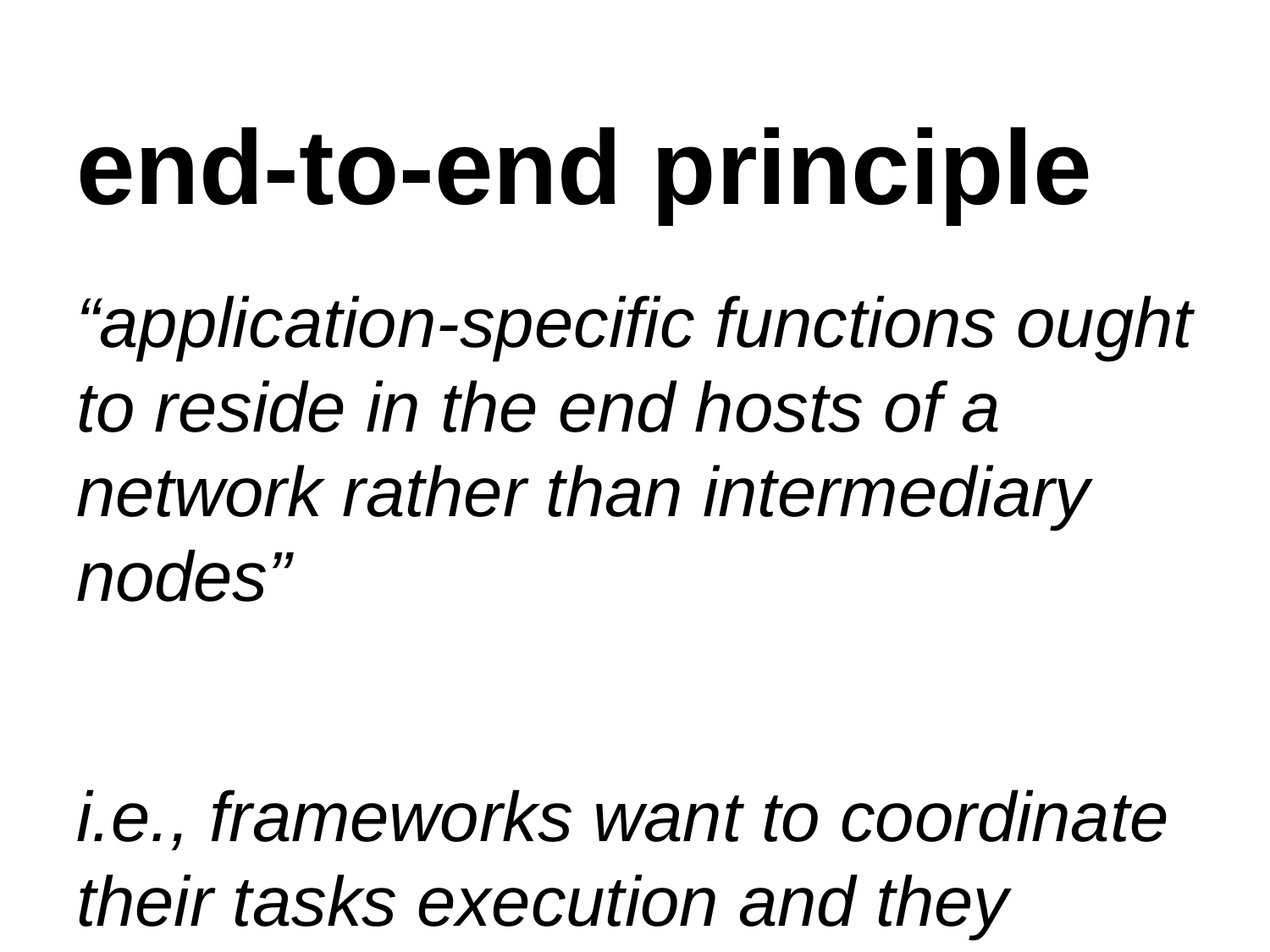

# end-to-end principle
“application-specific functions ought to reside in the end hosts of a network rather than intermediary nodes”

i.e., frameworks want to coordinate their tasks execution and they should be able to